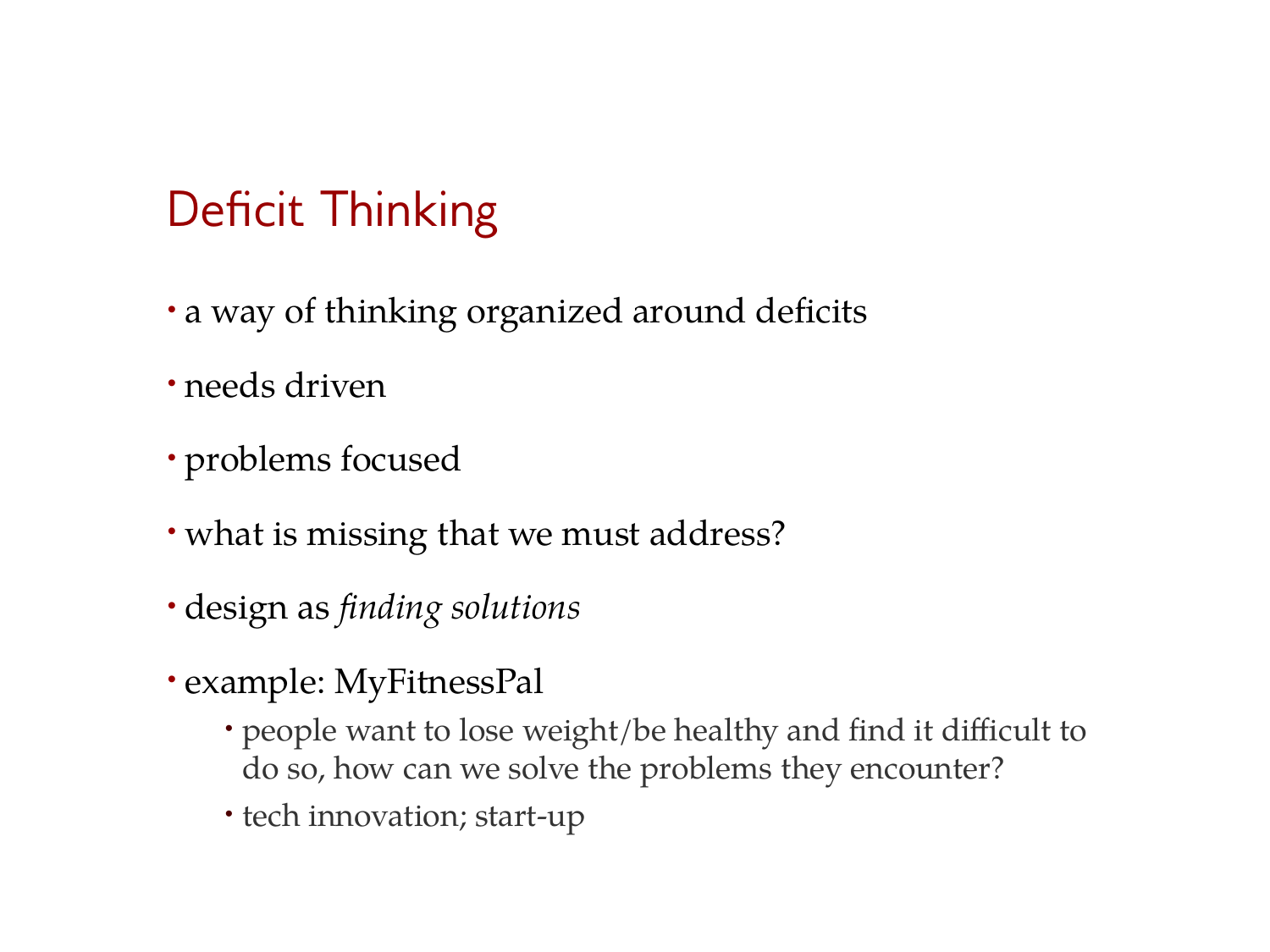

# Deficit Thinking
a way of thinking organized around deficits
needs driven
problems focused
what is missing that we must address?
design as finding solutions
example: MyFitnessPal
people want to lose weight/be healthy and find it difficult to do so, how can we solve the problems they encounter?
tech innovation; start-up